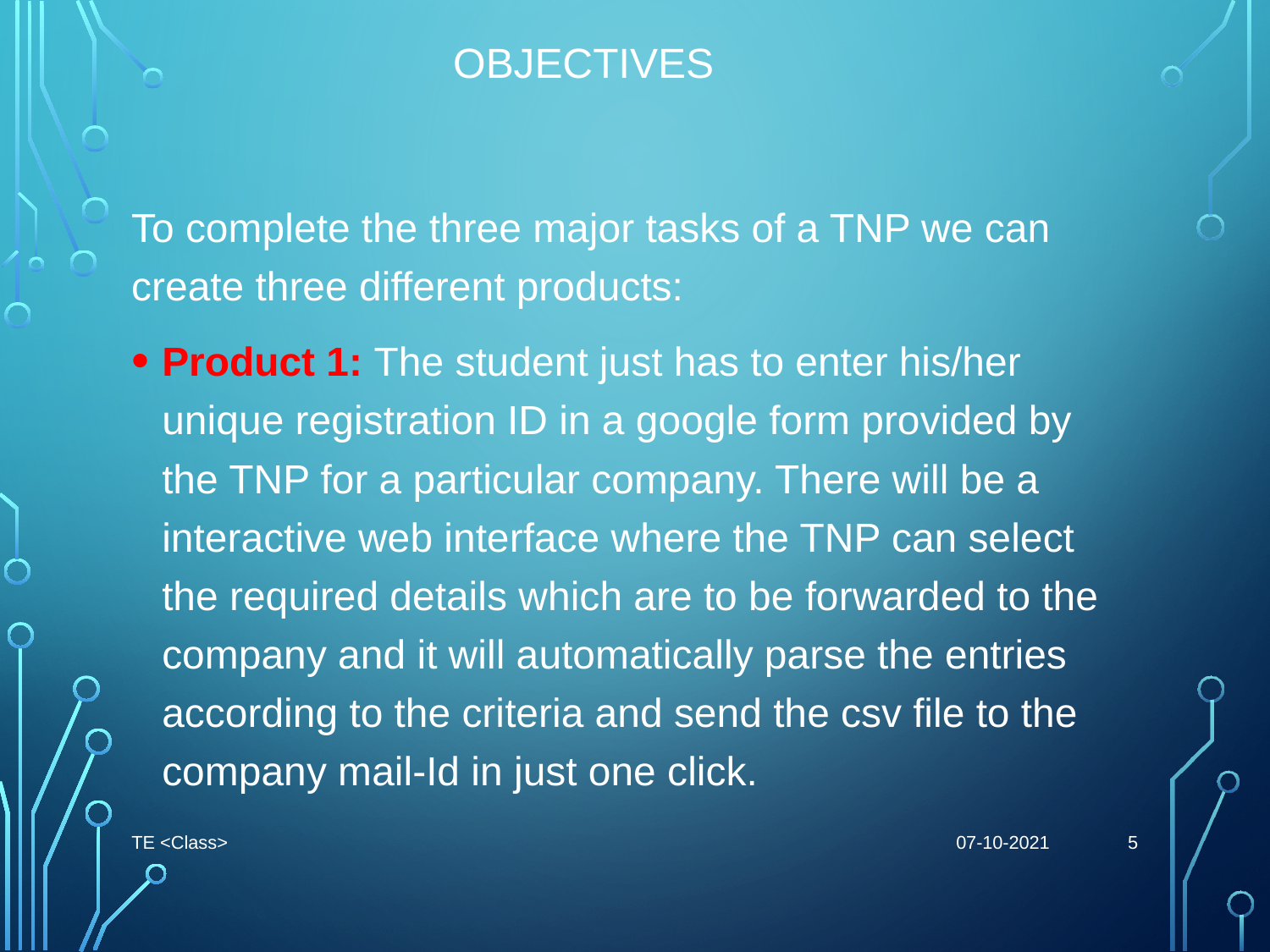

Objectives
To complete the three major tasks of a TNP we can create three different products:
Product 1: The student just has to enter his/her unique registration ID in a google form provided by the TNP for a particular company. There will be a interactive web interface where the TNP can select the required details which are to be forwarded to the company and it will automatically parse the entries according to the criteria and send the csv file to the company mail-Id in just one click.

5
TE <Class>
07-10-2021